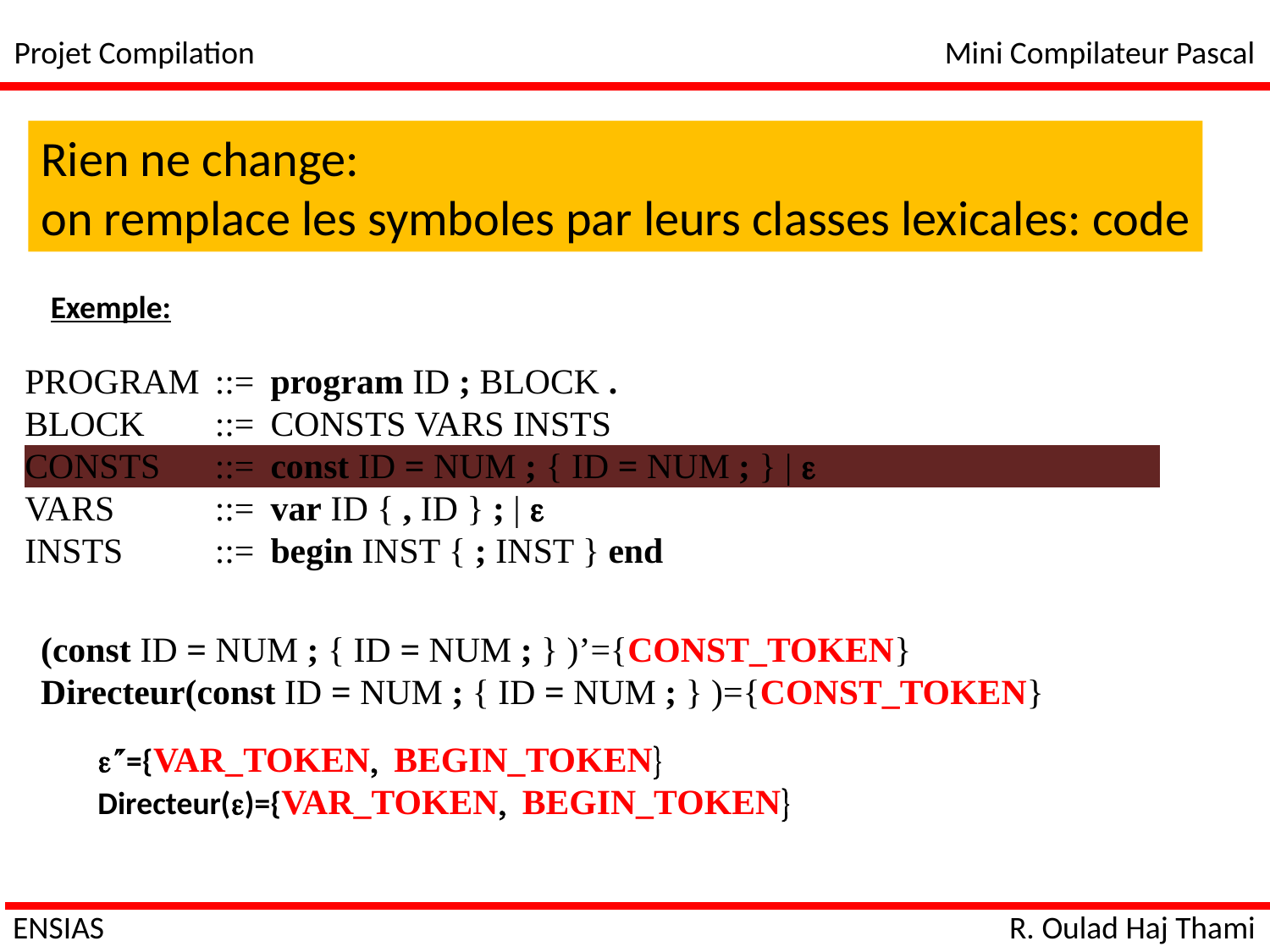

Projet Compilation
Mini Compilateur Pascal
Rien ne change:
on remplace les symboles par leurs classes lexicales: code
Exemple:
| PROGRAM | ::= | program ID ; BLOCK . |
| --- | --- | --- |
| BLOCK | ::= | CONSTS VARS INSTS |
| CONSTS | ::= | const ID = NUM ; { ID = NUM ; } | ε |
| VARS | ::= | var ID { , ID } ; | ε |
| INSTS | ::= | begin INST { ; INST } end |
(const ID = NUM ; { ID = NUM ; } )’={CONST_TOKEN}
Directeur(const ID = NUM ; { ID = NUM ; } )={CONST_TOKEN}
ε″={VAR_TOKEN, BEGIN_TOKEN}
Directeur(ε)={VAR_TOKEN, BEGIN_TOKEN}
ENSIAS
R. Oulad Haj Thami